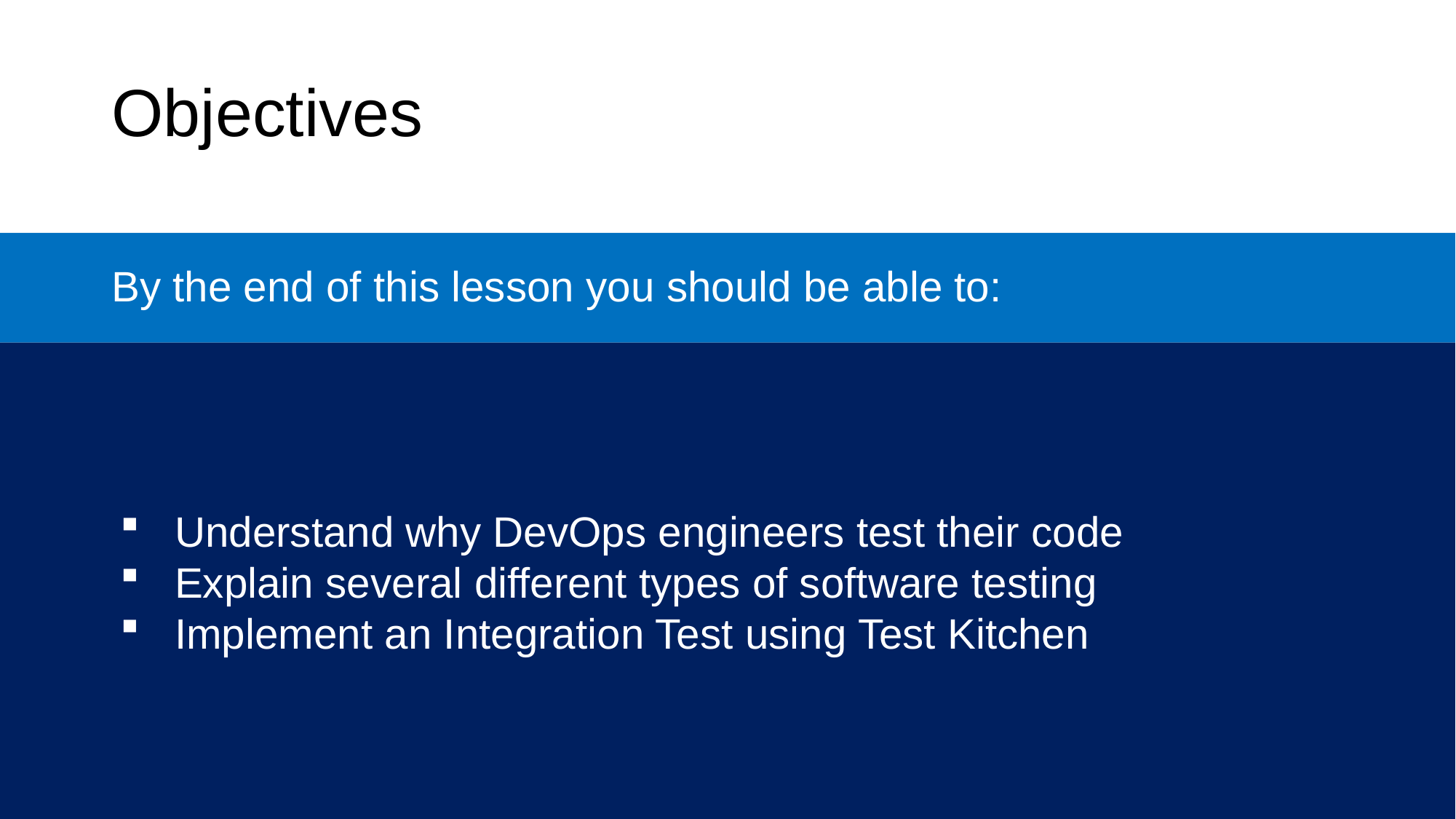

Objectives

By the end of this lesson you should be able to:
Understand why DevOps engineers test their code
Explain several different types of software testing
Implement an Integration Test using Test Kitchen